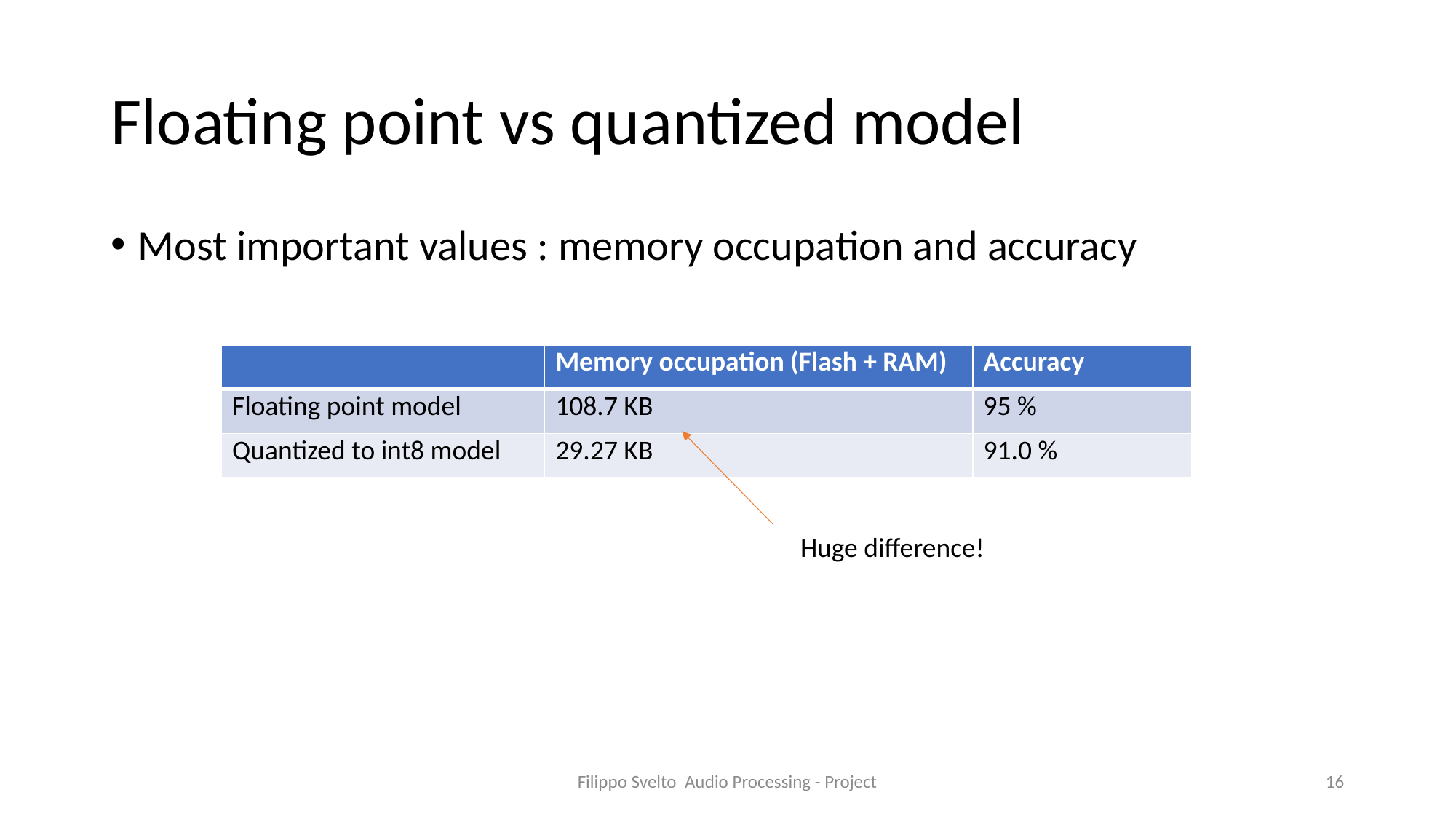

# Floating point vs quantized model
Most important values : memory occupation and accuracy
|  | Memory occupation (Flash + RAM) | Accuracy |
| --- | --- | --- |
| Floating point model | 108.7 KB | 95 % |
| Quantized to int8 model | 29.27 KB | 91.0 % |
Huge difference!
Filippo Svelto  Audio Processing - Project
16